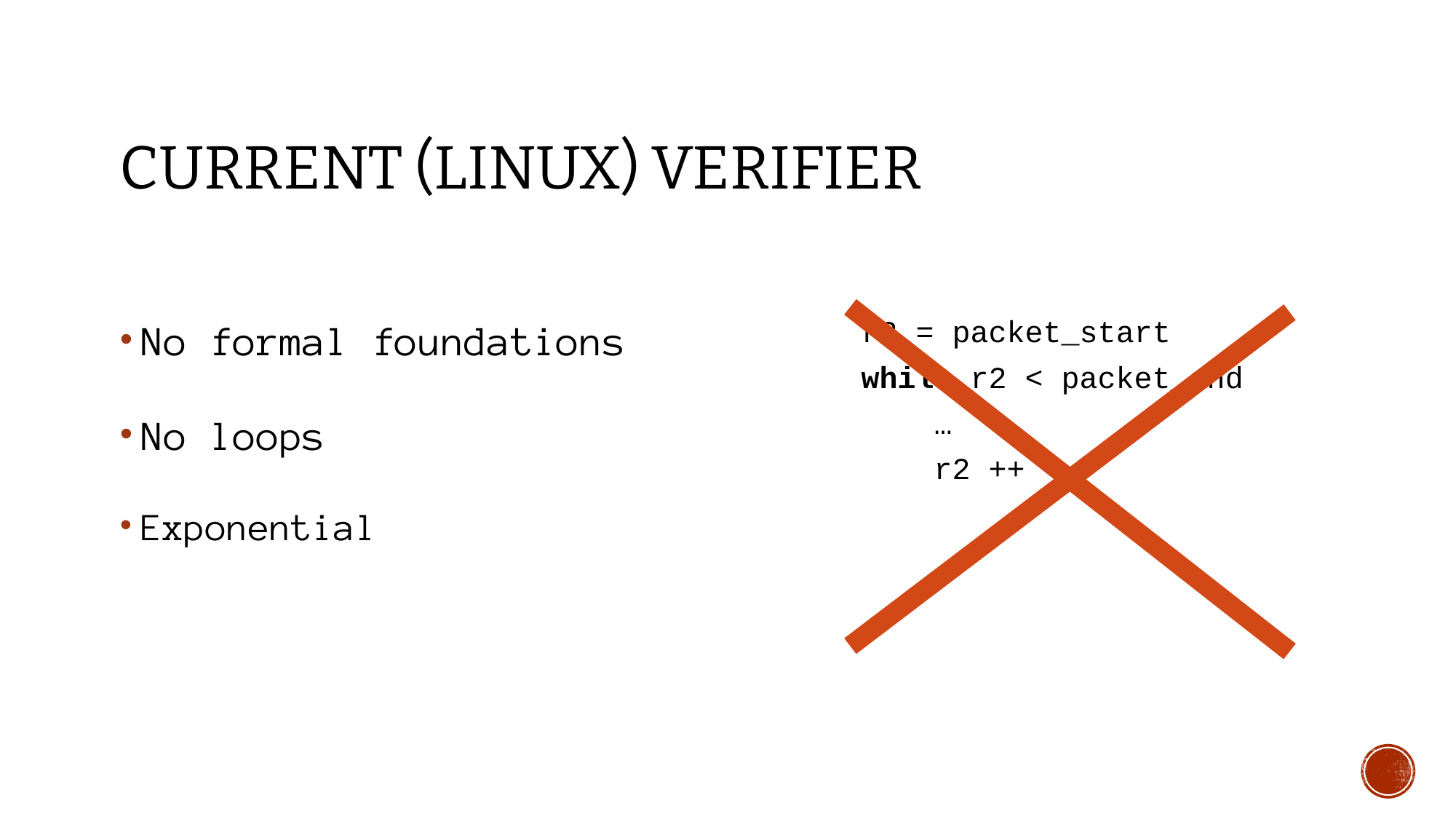

# Current (Linux) Verifier
No formal foundations
No loops
Exponential
r2 = packet_start
while r2 < packet_end
    …
    r2 ++